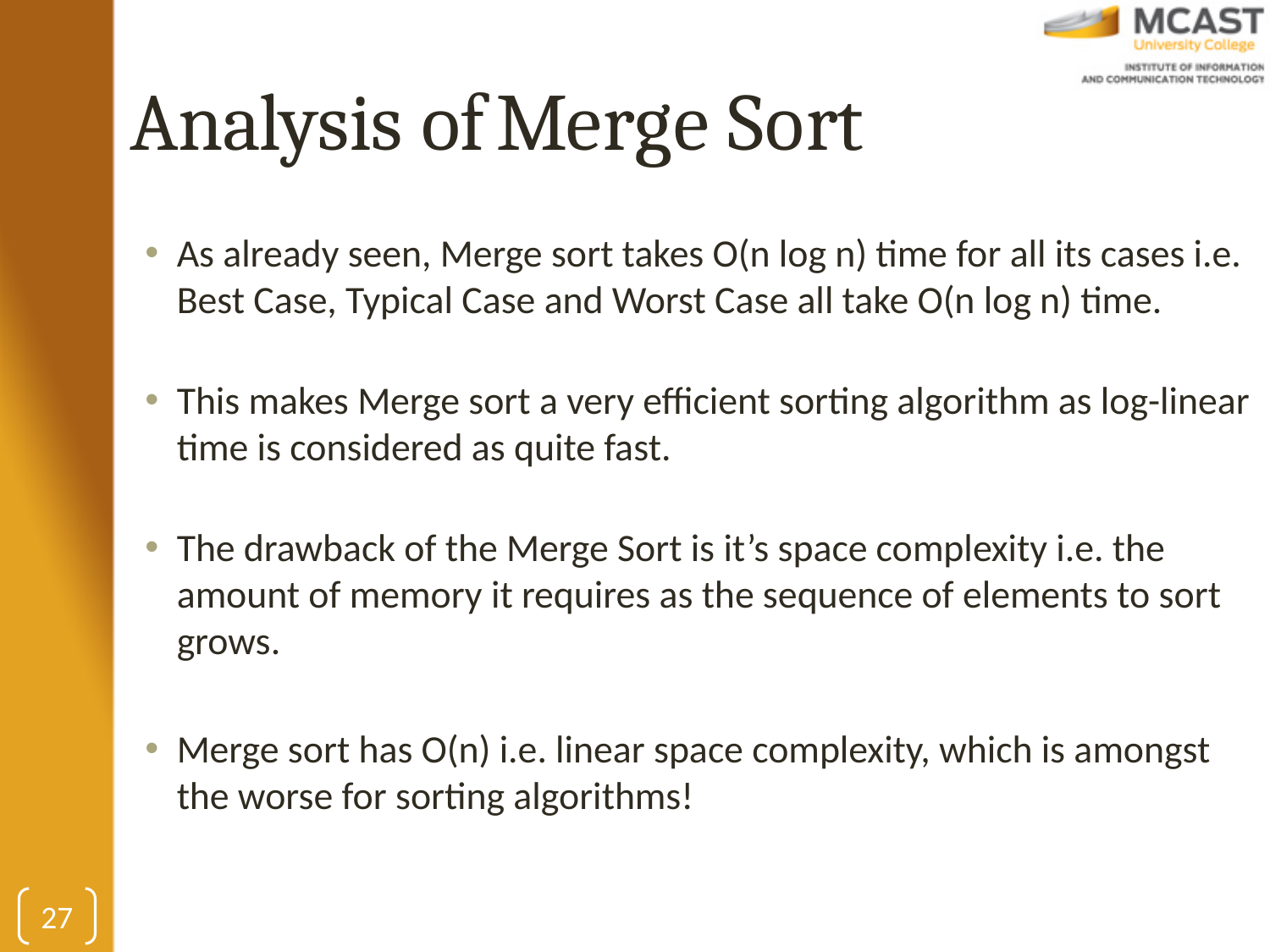

# Analysis of Merge Sort
As already seen, Merge sort takes O(n log n) time for all its cases i.e. Best Case, Typical Case and Worst Case all take O(n log n) time.
This makes Merge sort a very efficient sorting algorithm as log-linear time is considered as quite fast.
The drawback of the Merge Sort is it’s space complexity i.e. the amount of memory it requires as the sequence of elements to sort grows.

Merge sort has O(n) i.e. linear space complexity, which is amongst the worse for sorting algorithms!

27